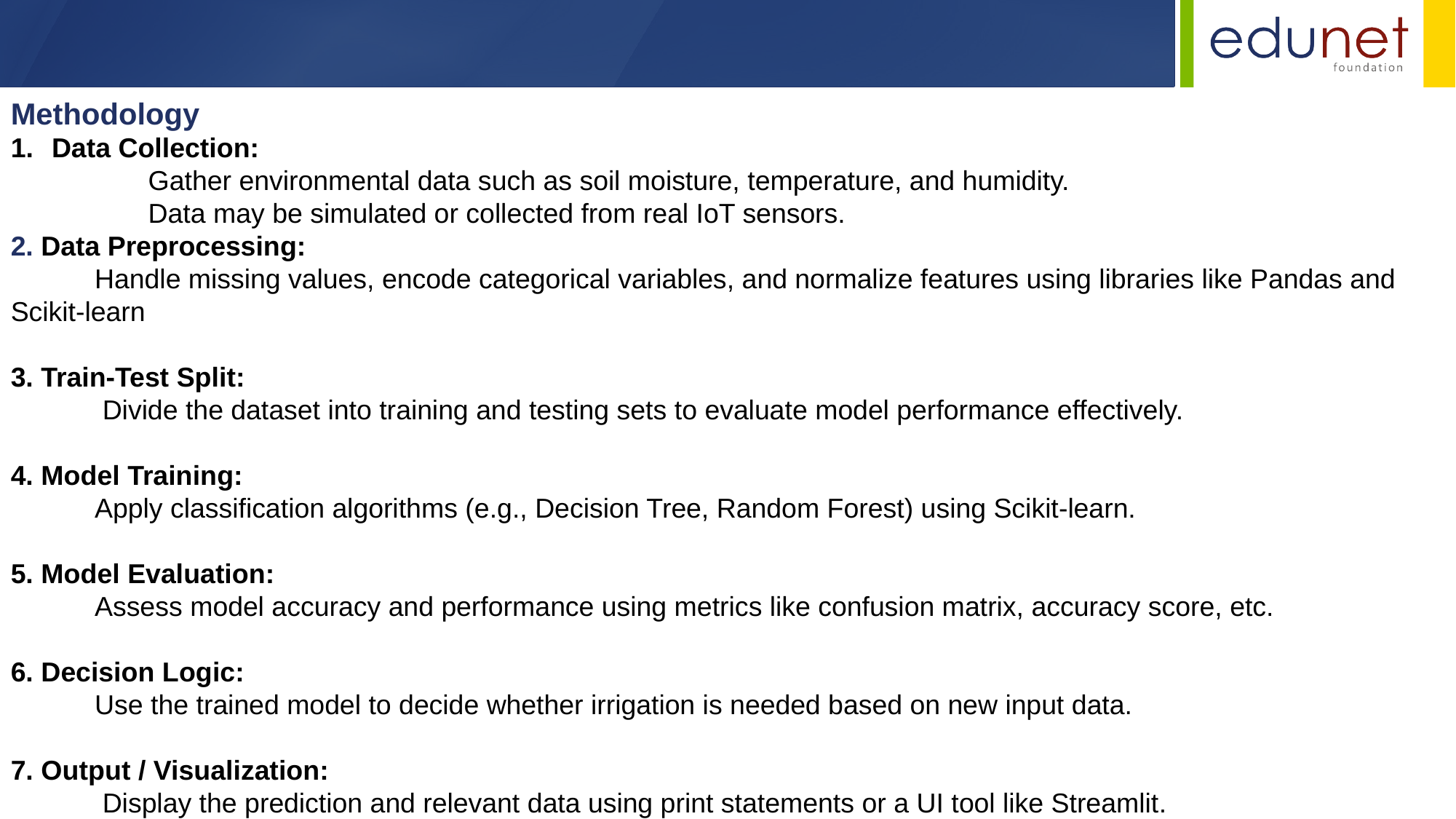

Apply classification algorithms (e.g., Decision Tree, Random Forest) using Scikit-learn.

.

Methodology
Data Collection:
                  Gather environmental data such as soil moisture, temperature, and humidity.
                  Data may be simulated or collected from real IoT sensors.
2. Data Preprocessing:
           Handle missing values, encode categorical variables, and normalize features using libraries like Pandas and Scikit-learn

3. Train-Test Split:
            Divide the dataset into training and testing sets to evaluate model performance effectively.

4. Model Training:
           Apply classification algorithms (e.g., Decision Tree, Random Forest) using Scikit-learn.

5. Model Evaluation:
           Assess model accuracy and performance using metrics like confusion matrix, accuracy score, etc.

6. Decision Logic:
           Use the trained model to decide whether irrigation is needed based on new input data.

7. Output / Visualization:
            Display the prediction and relevant data using print statements or a UI tool like Streamlit.